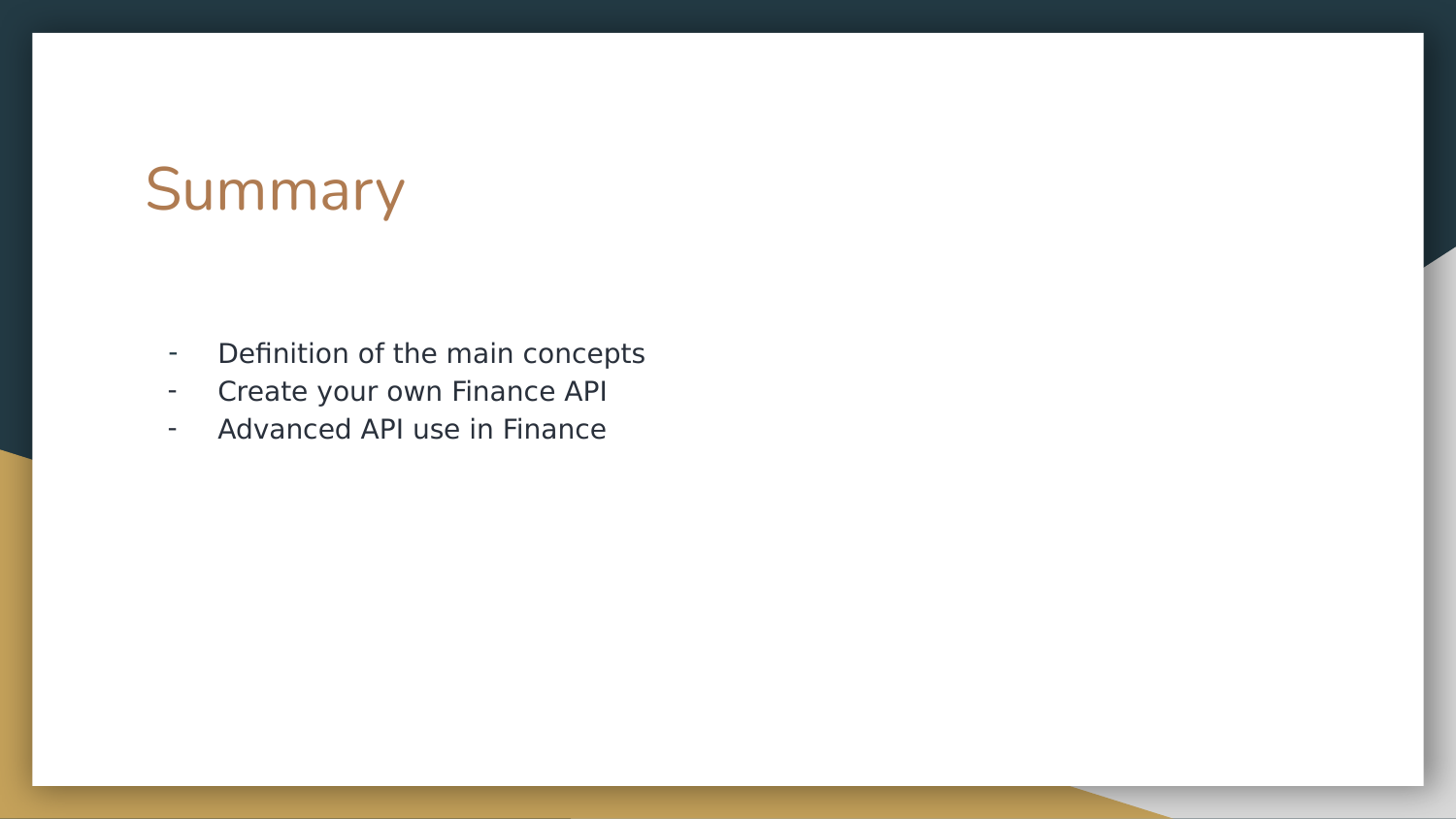

# Summary
Definition of the main concepts
Create your own Finance API
Advanced API use in Finance